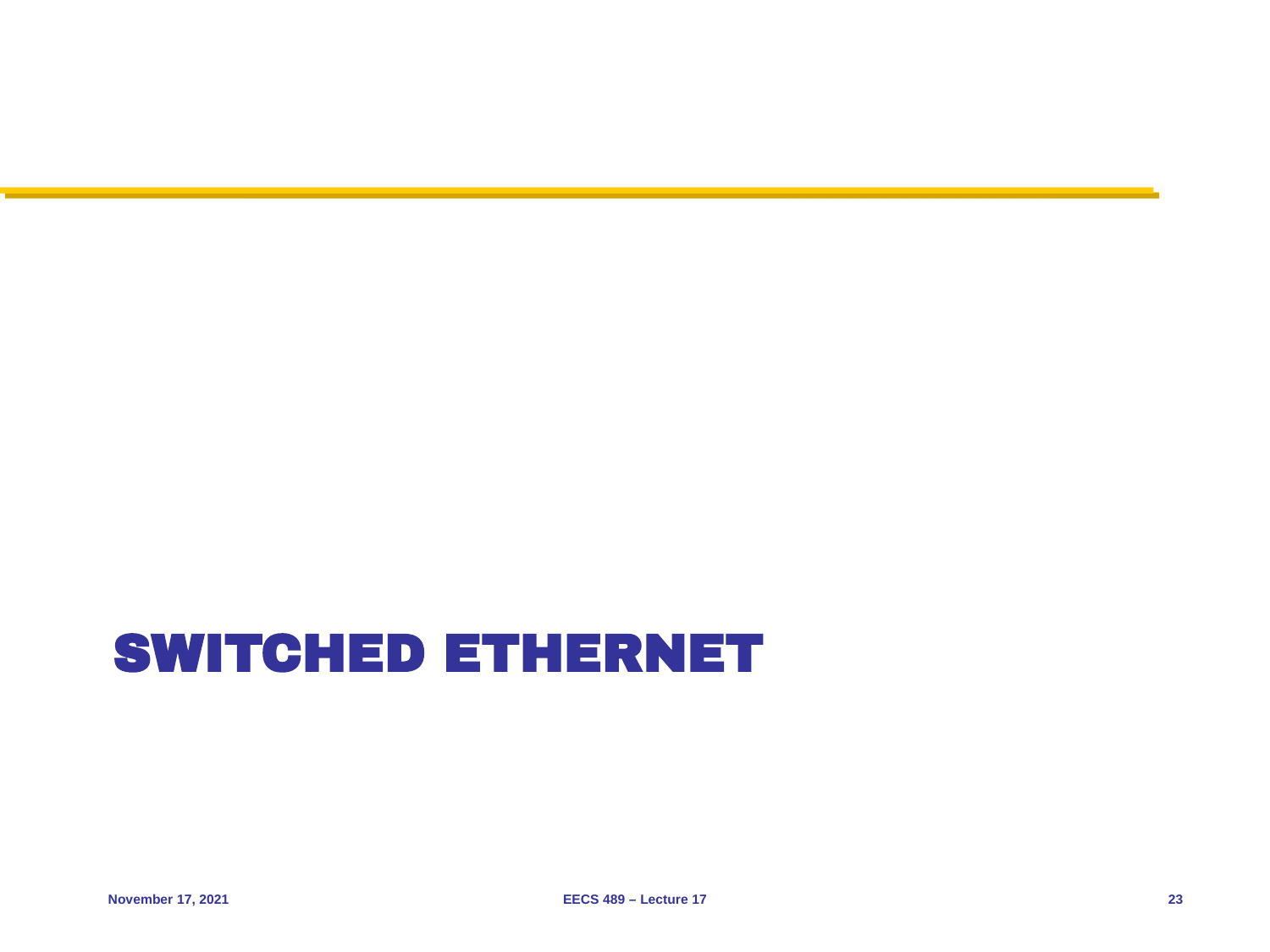

# Switched Ethernet
November 17, 2021
EECS 489 – Lecture 17
23